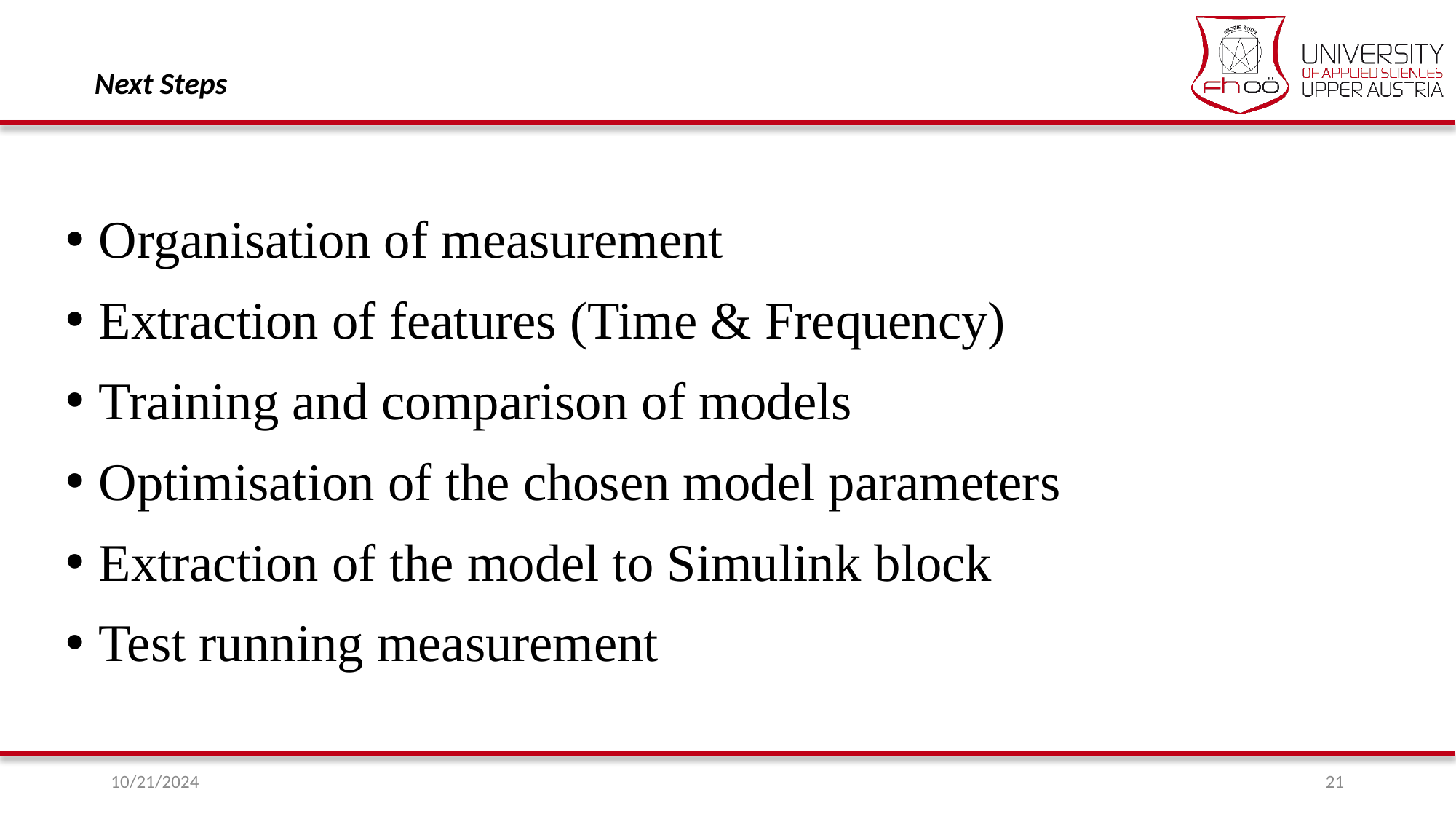

Next Steps
Organisation of measurement
Extraction of features (Time & Frequency)
Training and comparison of models
Optimisation of the chosen model parameters
Extraction of the model to Simulink block
Test running measurement
10/21/2024
21